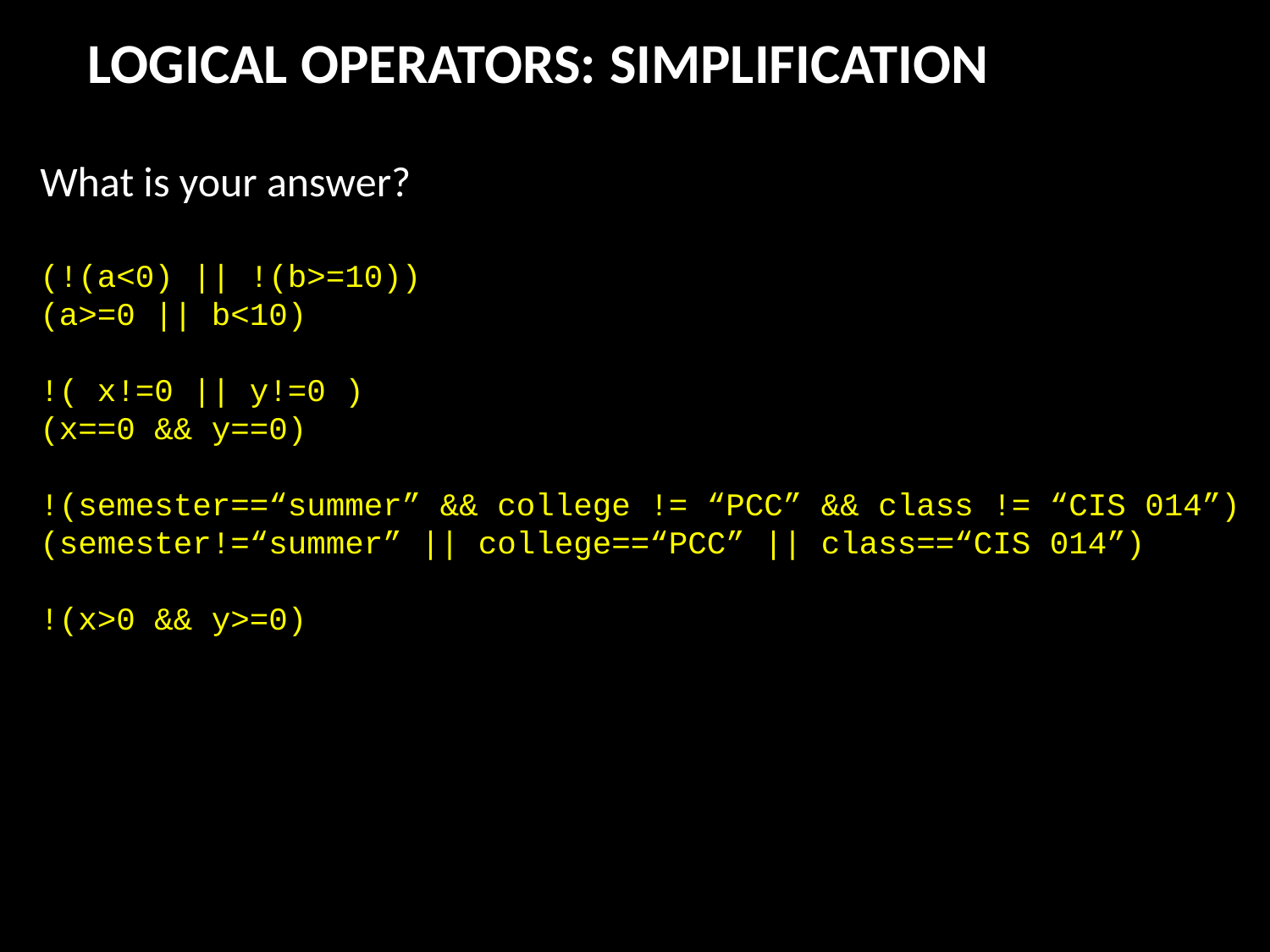

LOGICAL OPERATORS: SIMPLIFICATION

What is your answer?

(!(a<0) || !(b>=10))
(a>=0 || b<10)

!( x!=0 || y!=0 )
(x==0 && y==0)

!(semester==“summer” && college != “PCC” && class != “CIS 014”)
(semester!=“summer” || college==“PCC” || class==“CIS 014”)

!(x>0 && y>=0)
(x<=0 || y<0)